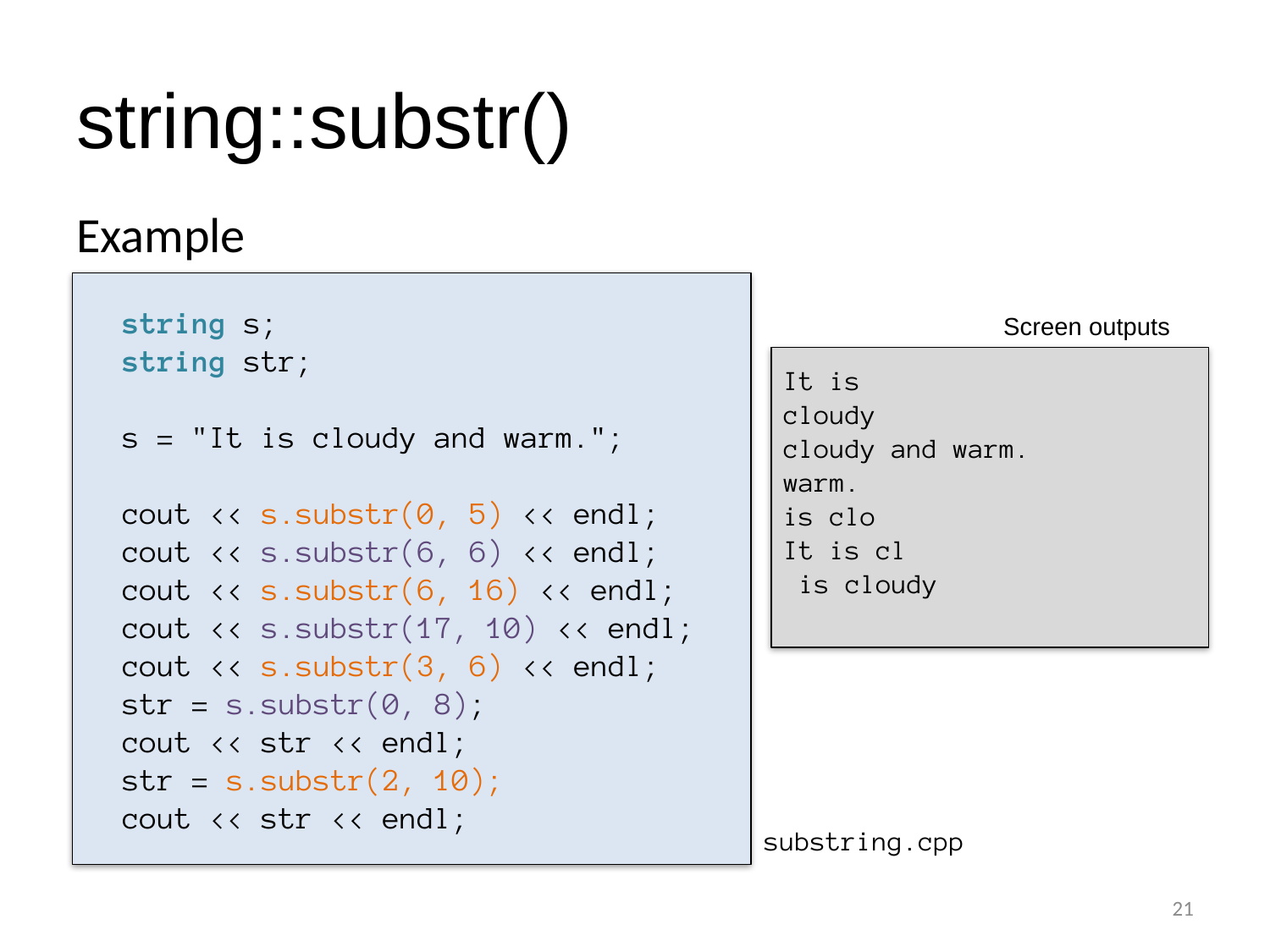

# string::substr()
Example
	string s;
	string str;

	s = "It is cloudy and warm.";

	cout << s.substr(0, 5) << endl;
	cout << s.substr(6, 6) << endl;
 	cout << s.substr(6, 16) << endl;
	cout << s.substr(17, 10) << endl;
	cout << s.substr(3, 6) << endl;
	str = s.substr(0, 8);
	cout << str << endl;
	str = s.substr(2, 10);
	cout << str << endl;
Screen outputs
It is
cloudy
cloudy and warm.
warm.
is clo
It is cl
 is cloudy

substring.cpp
21